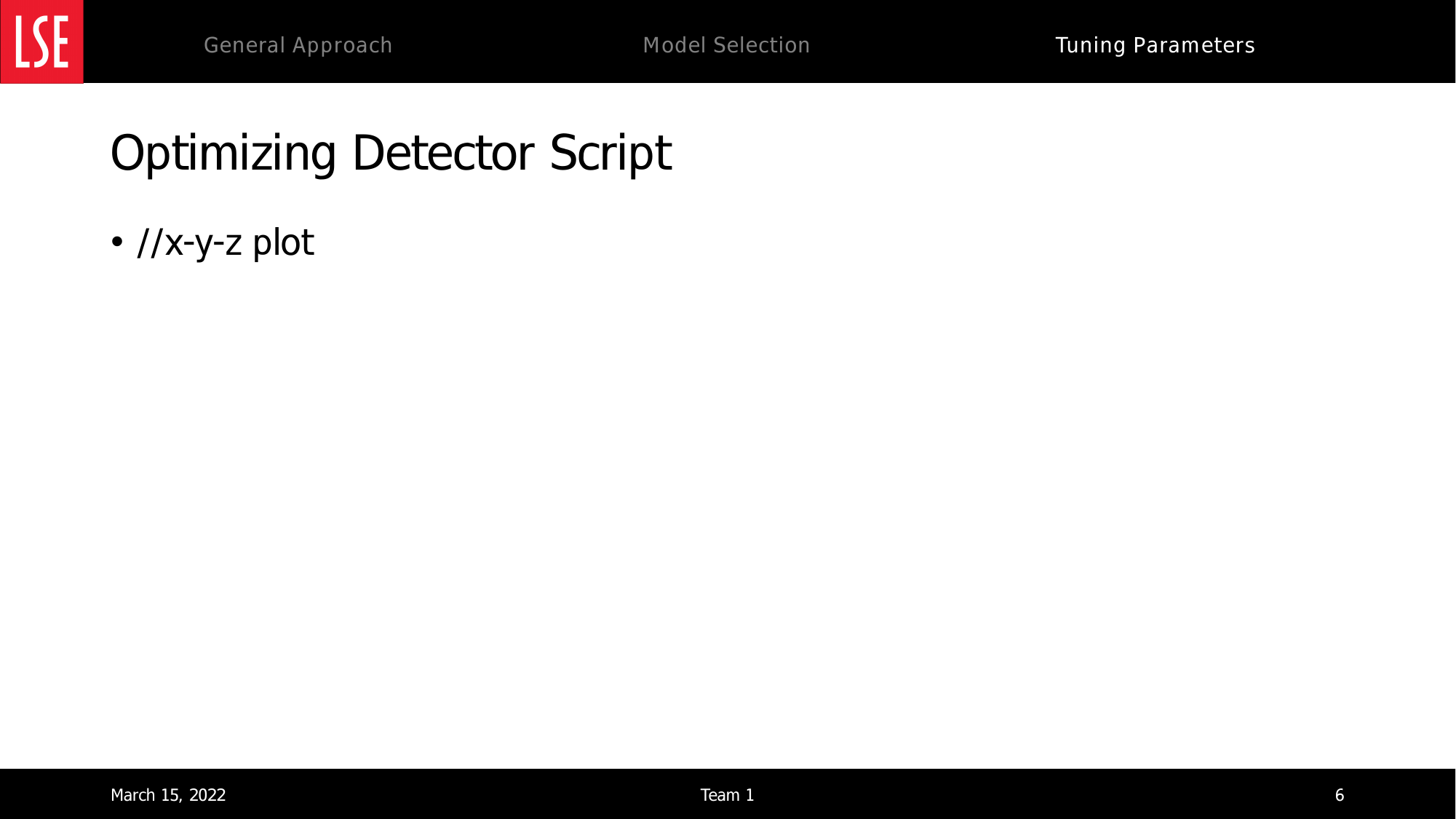

Tuning Parameters
General Approach
Model Selection
# Optimizing Detector Script
//x-y-z plot
March 15, 2022
Team 1
6